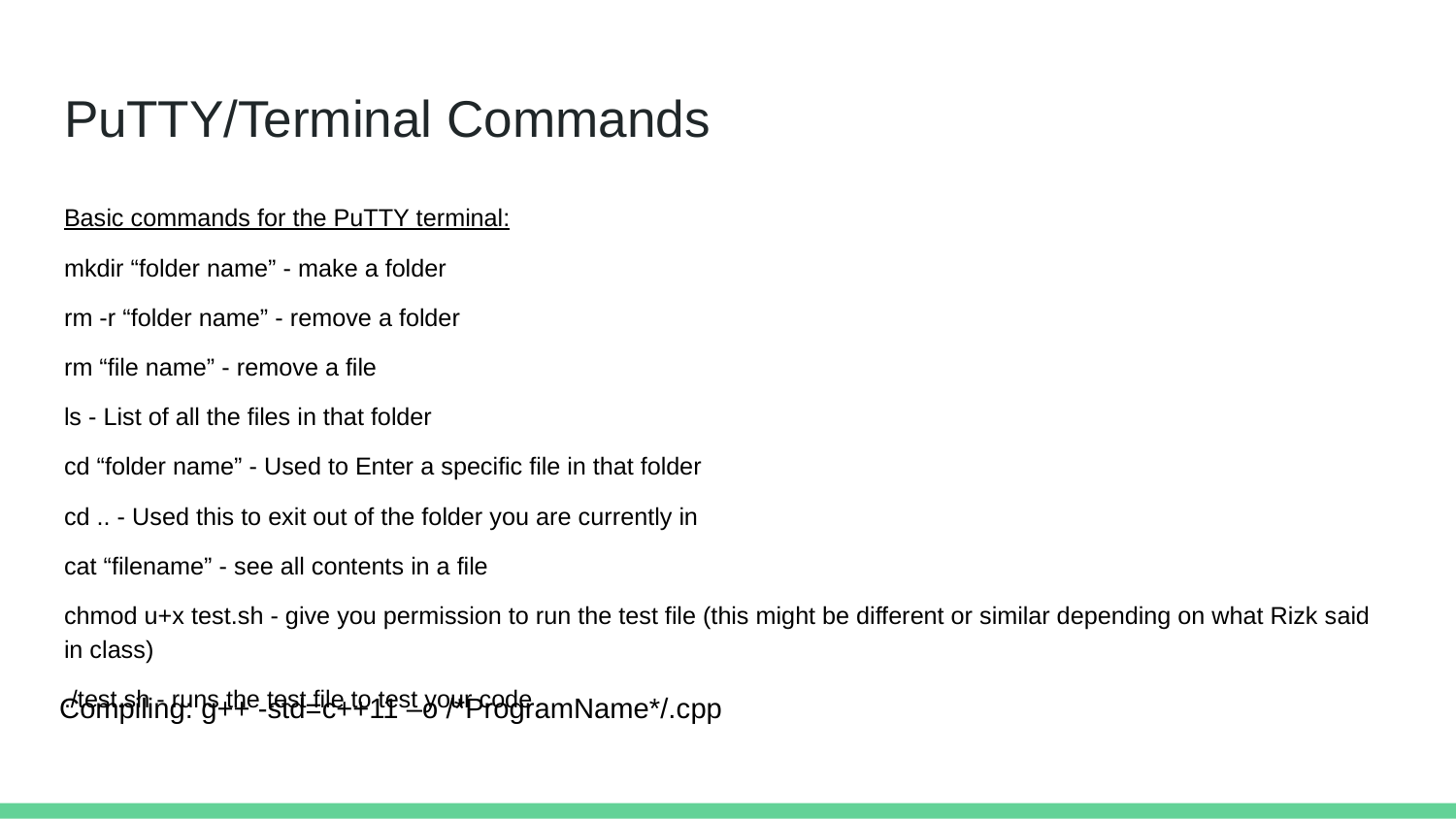

# PuTTY/Terminal Commands
Basic commands for the PuTTY terminal:
mkdir “folder name” - make a folder
rm -r “folder name” - remove a folder
rm “file name” - remove a file
ls - List of all the files in that folder
cd “folder name” - Used to Enter a specific file in that folder
cd .. - Used this to exit out of the folder you are currently in
cat “filename” - see all contents in a file
chmod u+x test.sh - give you permission to run the test file (this might be different or similar depending on what Rizk said in class)
./test.sh - runs the test file to test your code

Compiling: g++ -std=c++11 –o /*ProgramName*/.cpp​